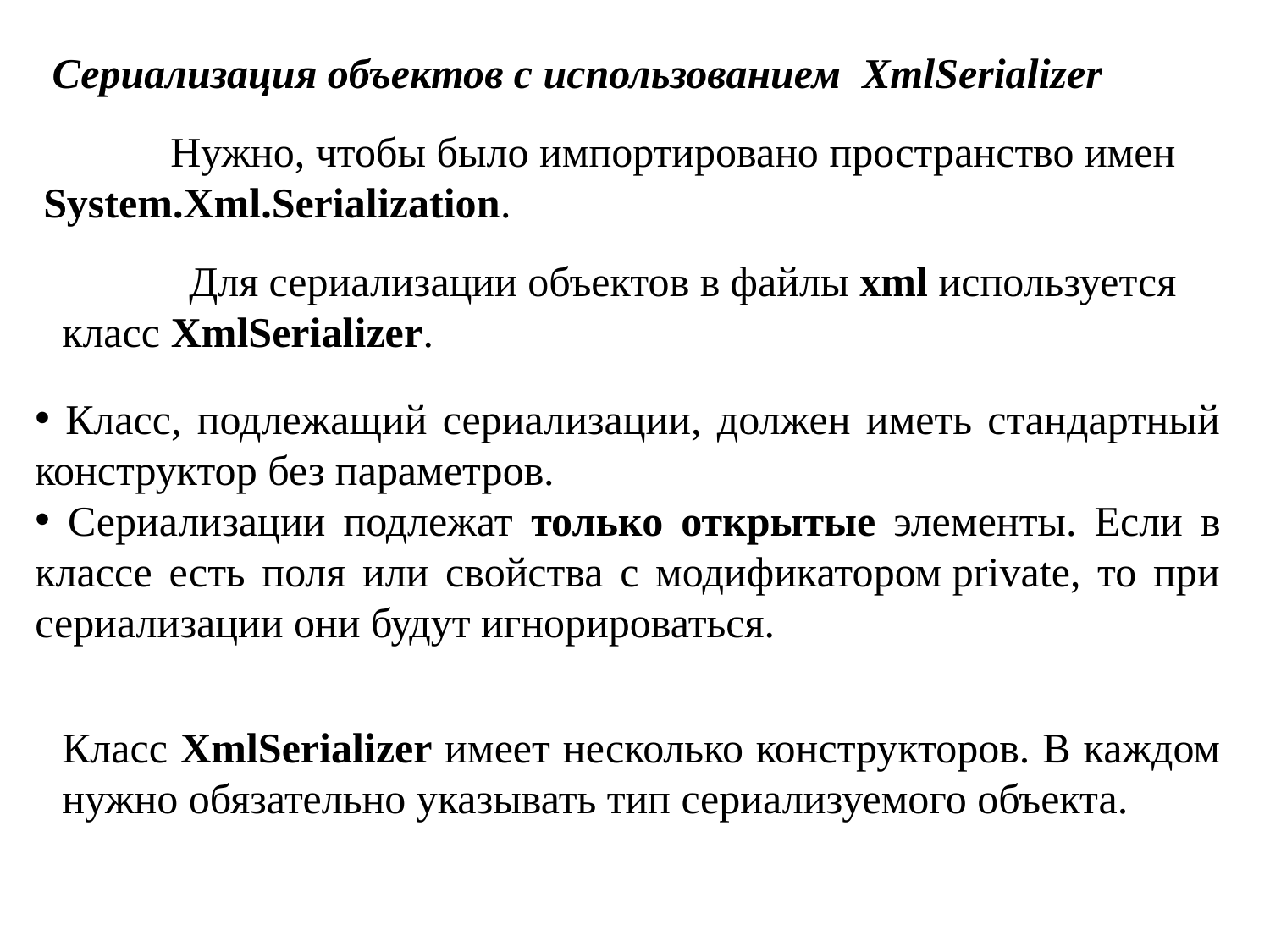

Сериализация объектов с использованием  XmlSerializer

	Нужно, чтобы было импортировано пространство имен System.Xml.Serialization.

	Для сериализации объектов в файлы xml используется класс XmlSerializer.
 Класс, подлежащий сериализации, должен иметь стандартный конструктор без параметров.
 Сериализации подлежат только открытые элементы. Если в классе есть поля или свойства с модификатором private, то при сериализации они будут игнорироваться.
Класс XmlSerializer имеет несколько конструкторов. В каждом нужно обязательно указывать тип сериализуемого объекта.